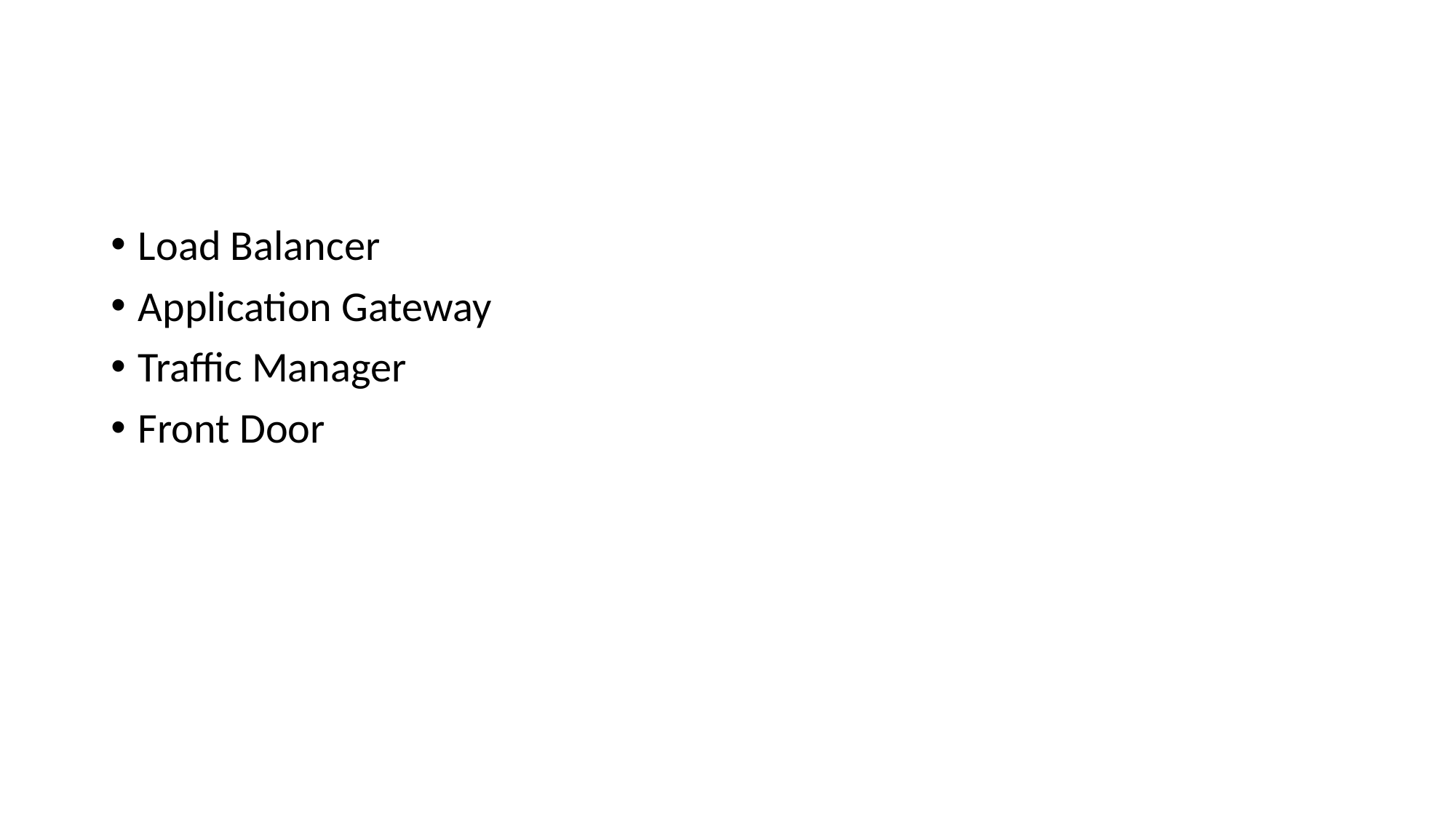

#
Load Balancer
Application Gateway
Traffic Manager
Front Door